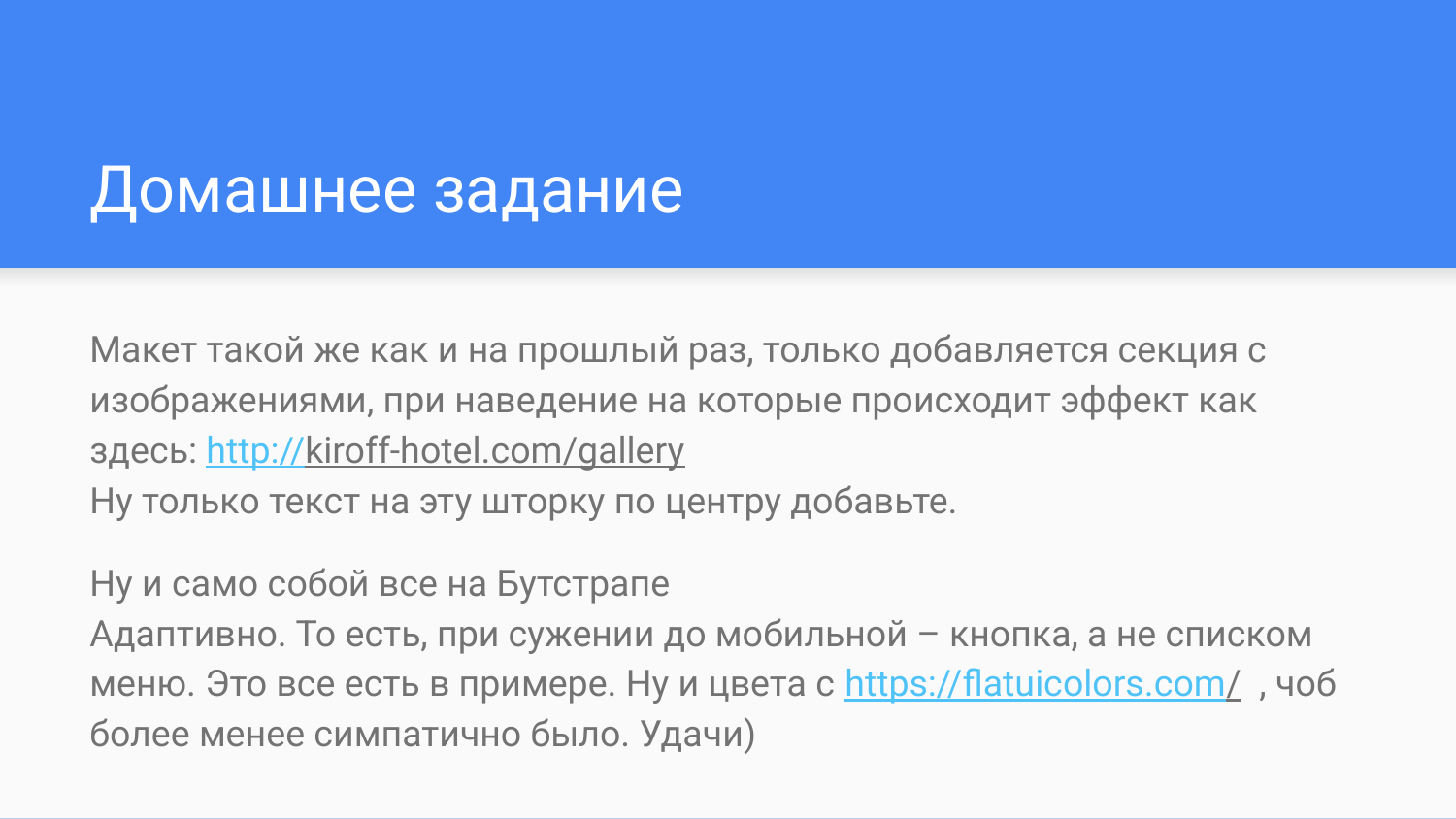

# Домашнее задание
Макет такой же как и на прошлый раз, только добавляется секция с изображениями, при наведение на которые происходит эффект как здесь: http://kiroff-hotel.com/gallery
Ну только текст на эту шторку по центру добавьте.
Ну и само собой все на Бутстрапе
Адаптивно. То есть, при сужении до мобильной – кнопка, а не списком меню. Это все есть в примере. Ну и цвета с https://flatuicolors.com/  , чоб более менее симпатично было. Удачи)